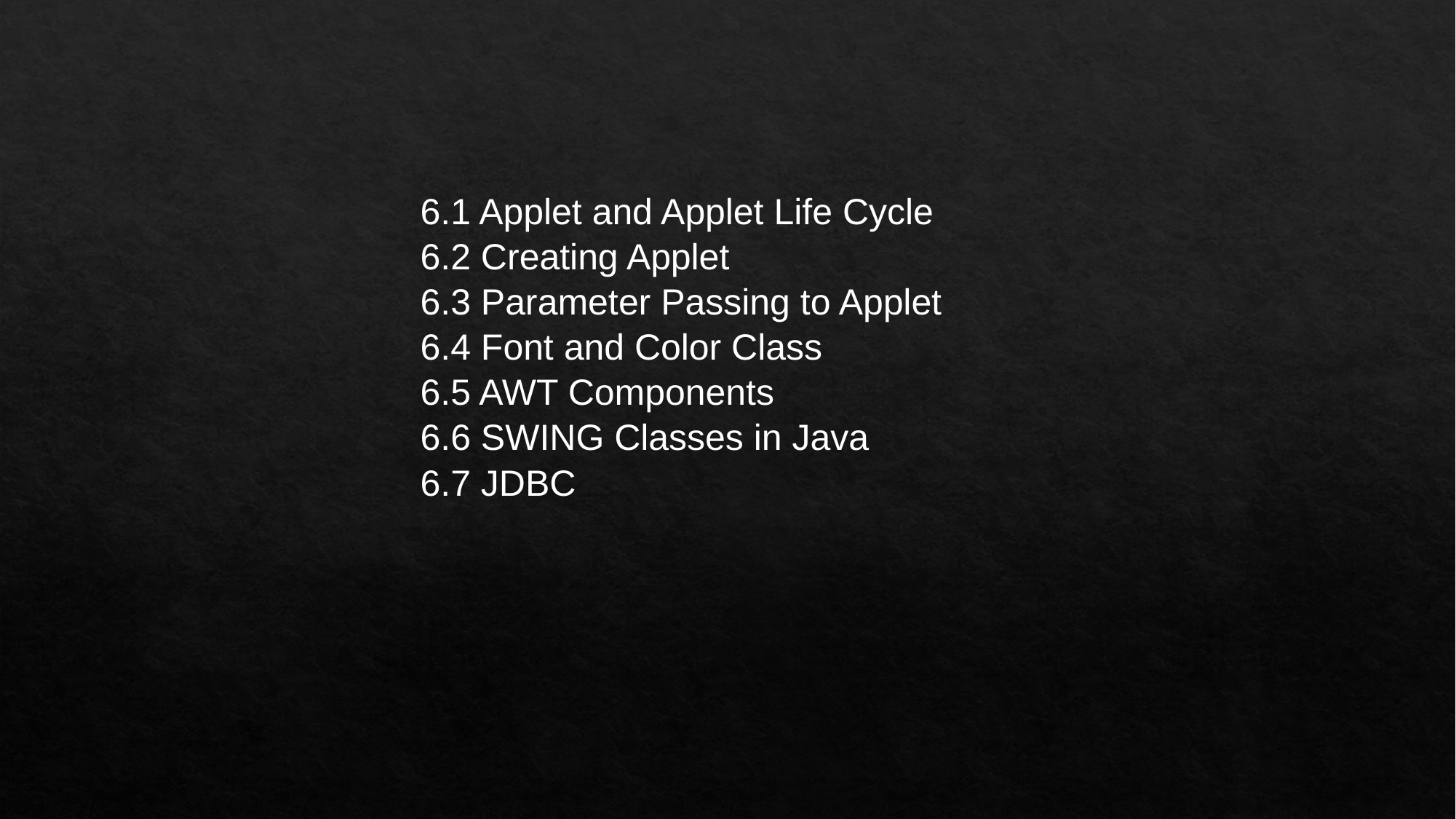

6.1 Applet and Applet Life Cycle
6.2 Creating Applet
6.3 Parameter Passing to Applet
6.4 Font and Color Class
6.5 AWT Components
6.6 SWING Classes in Java
6.7 JDBC